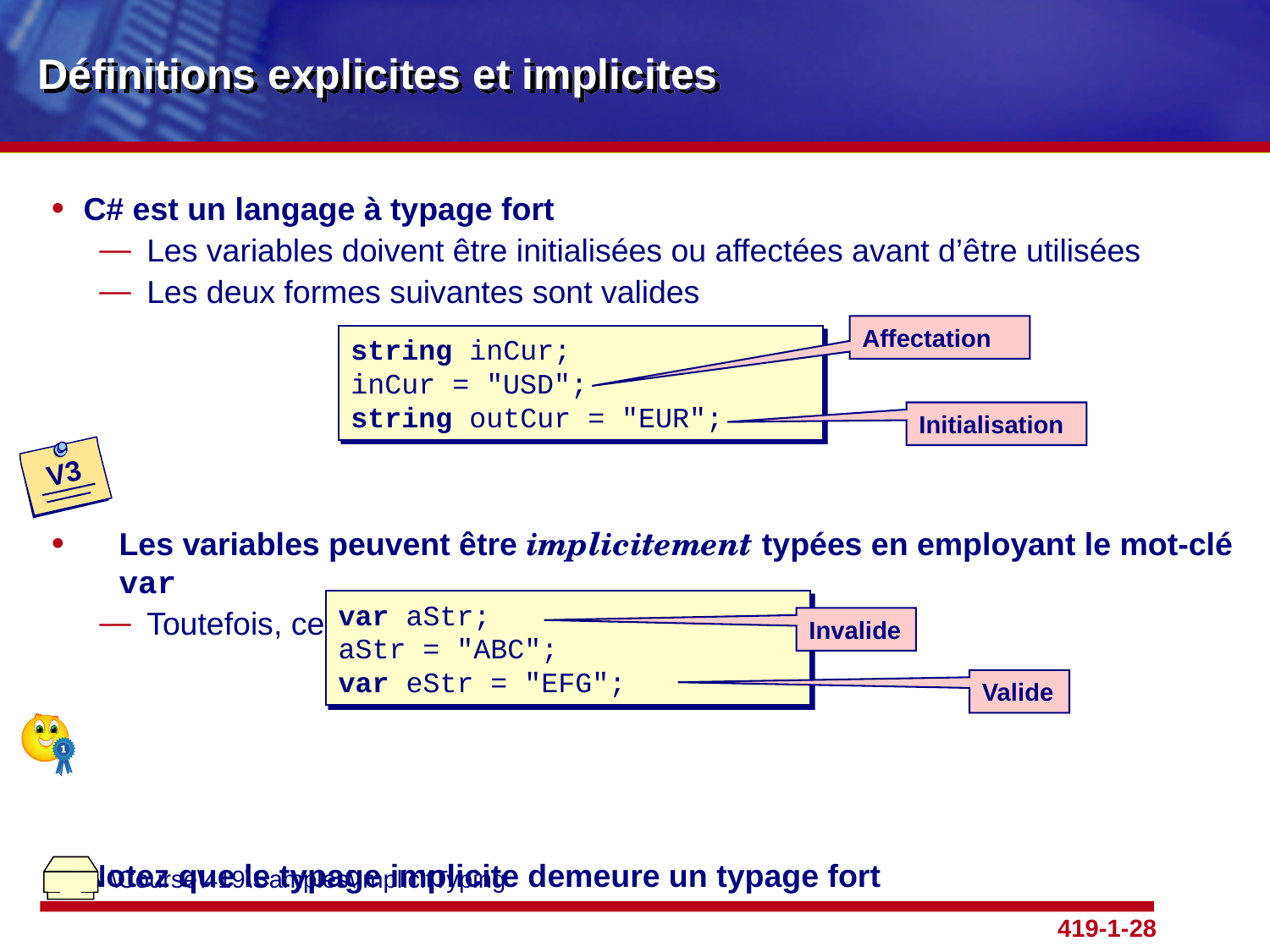

# Définitions explicites et implicites
C# est un langage à typage fort
Les variables doivent être initialisées ou affectées avant d’être utilisées
Les deux formes suivantes sont valides

    Les variables peuvent être implicitement typées en employant le mot-clé
    var
Toutefois, ceci n’est valide qu’en cas d’initialisation

Notez que le typage implicite demeure un typage fort
Affectation
string inCur;
inCur = "USD";
string outCur = "EUR";
Initialisation

V3

var aStr;
aStr = "ABC";
var eStr = "EFG";
Invalide
Valide

\Course\419\Samples\ImplicitTyping